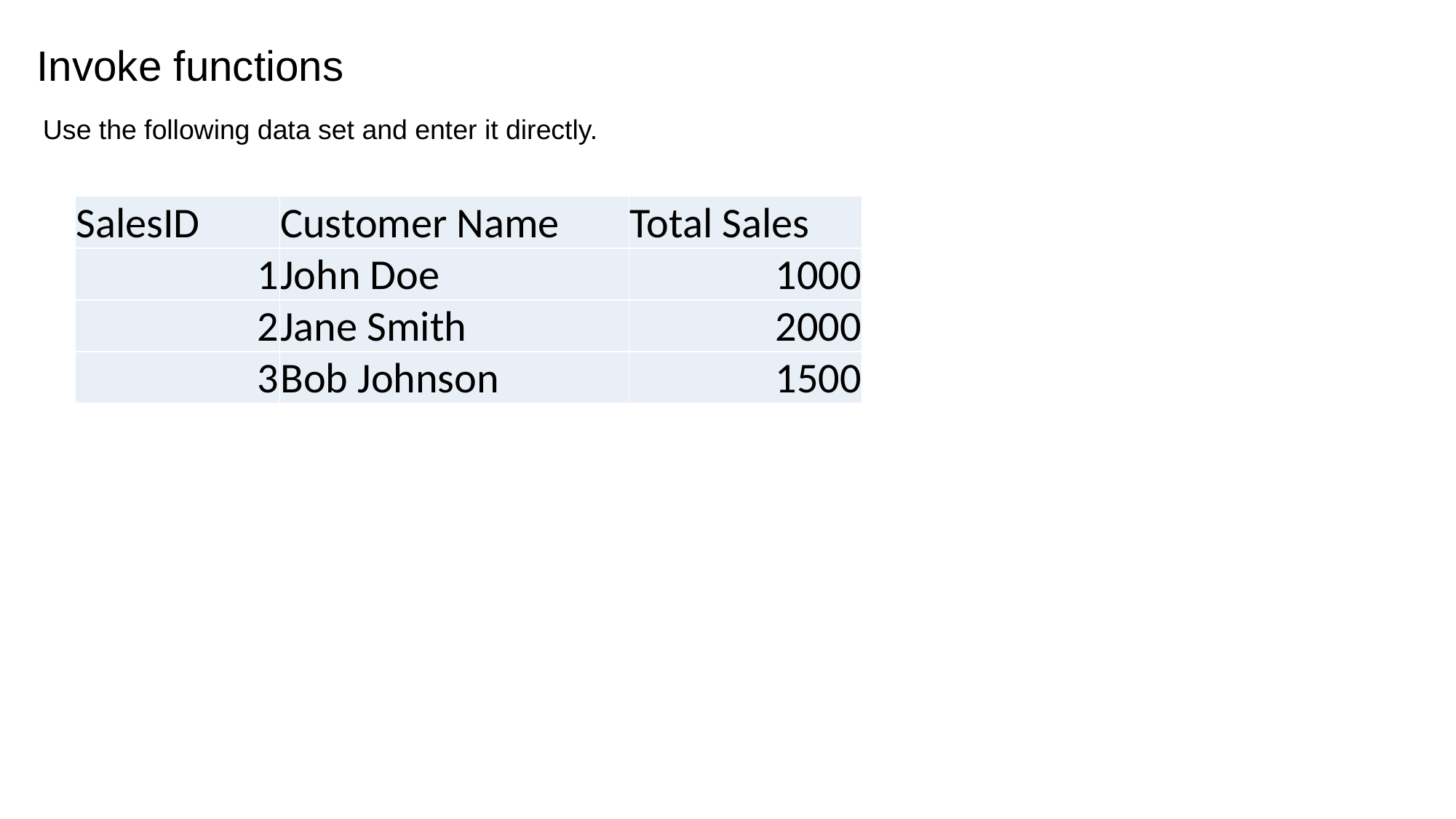

Invoke functions
Use the following data set and enter it directly.
| SalesID | Customer Name | Total Sales |
| --- | --- | --- |
| 1 | John Doe | 1000 |
| 2 | Jane Smith | 2000 |
| 3 | Bob Johnson | 1500 |